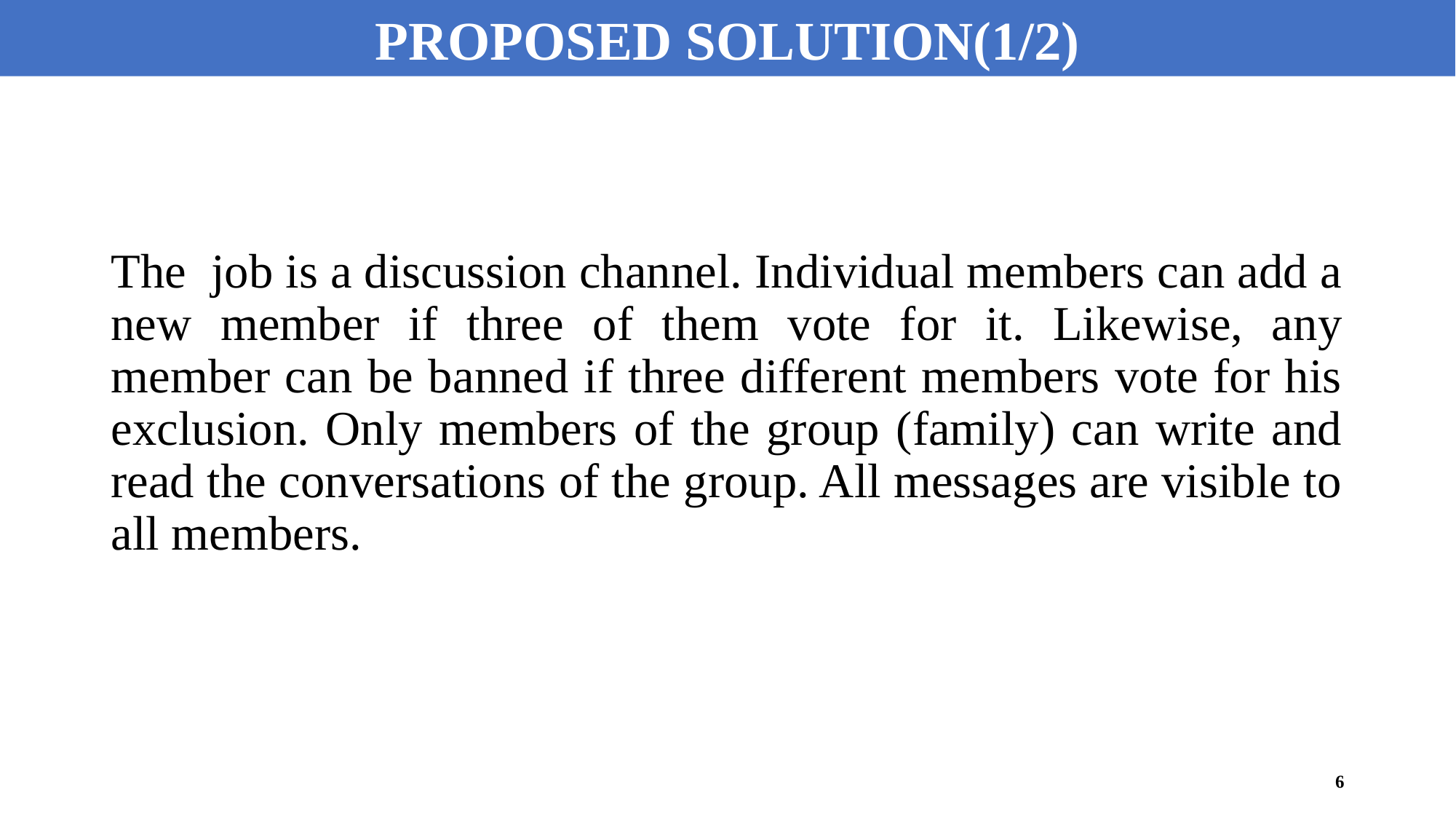

PROPOSED SOLUTION(1/2)
# The  job is a discussion channel. Individual members can add a new member if three of them vote for it. Likewise, any member can be banned if three different members vote for his exclusion. Only members of the group (family) can write and read the conversations of the group. All messages are visible to all members.
6